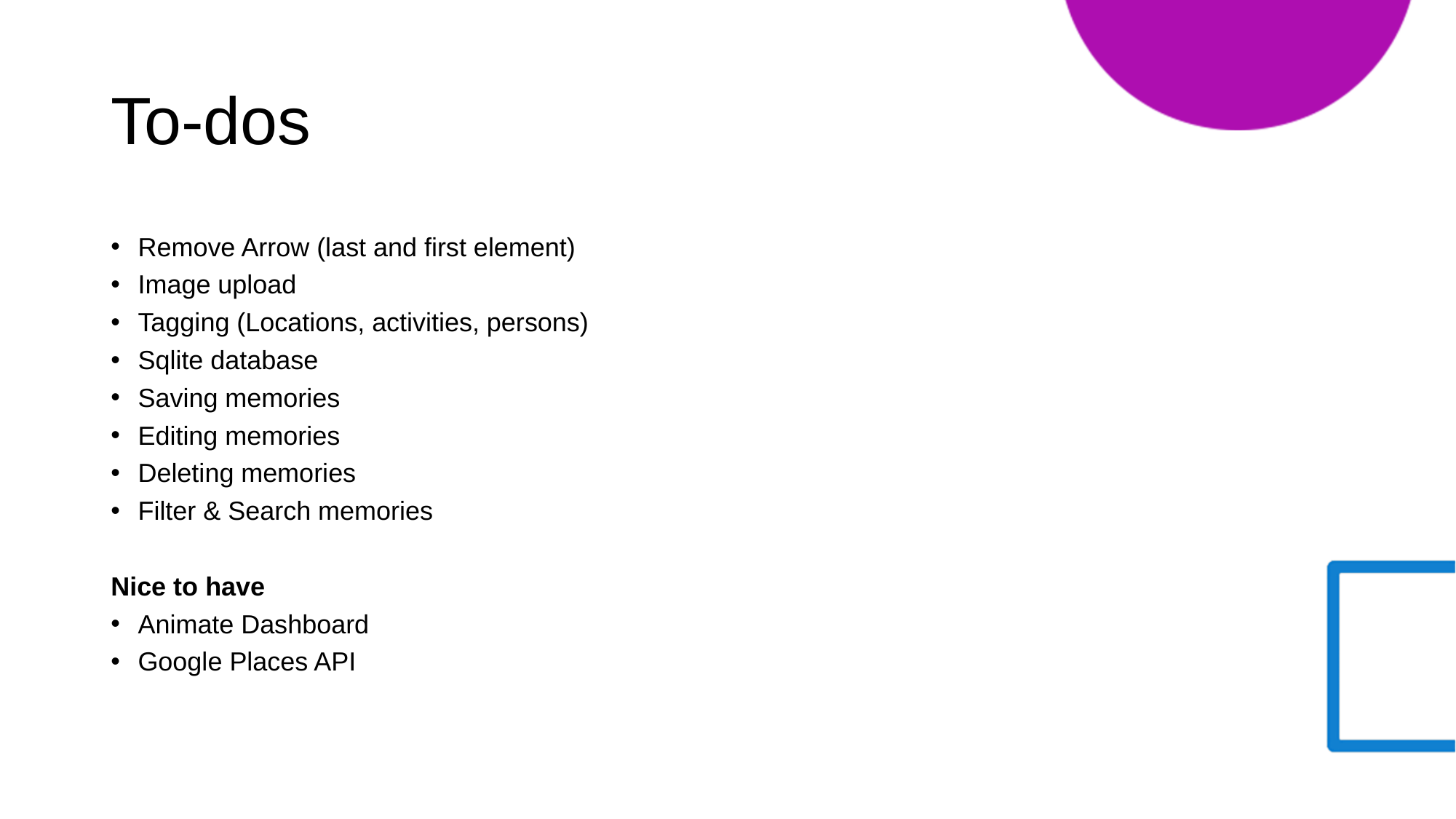

# To-dos
Remove Arrow (last and first element)
Image upload
Tagging (Locations, activities, persons)
Sqlite database
Saving memories
Editing memories
Deleting memories
Filter & Search memories

Nice to have
Animate Dashboard
Google Places API